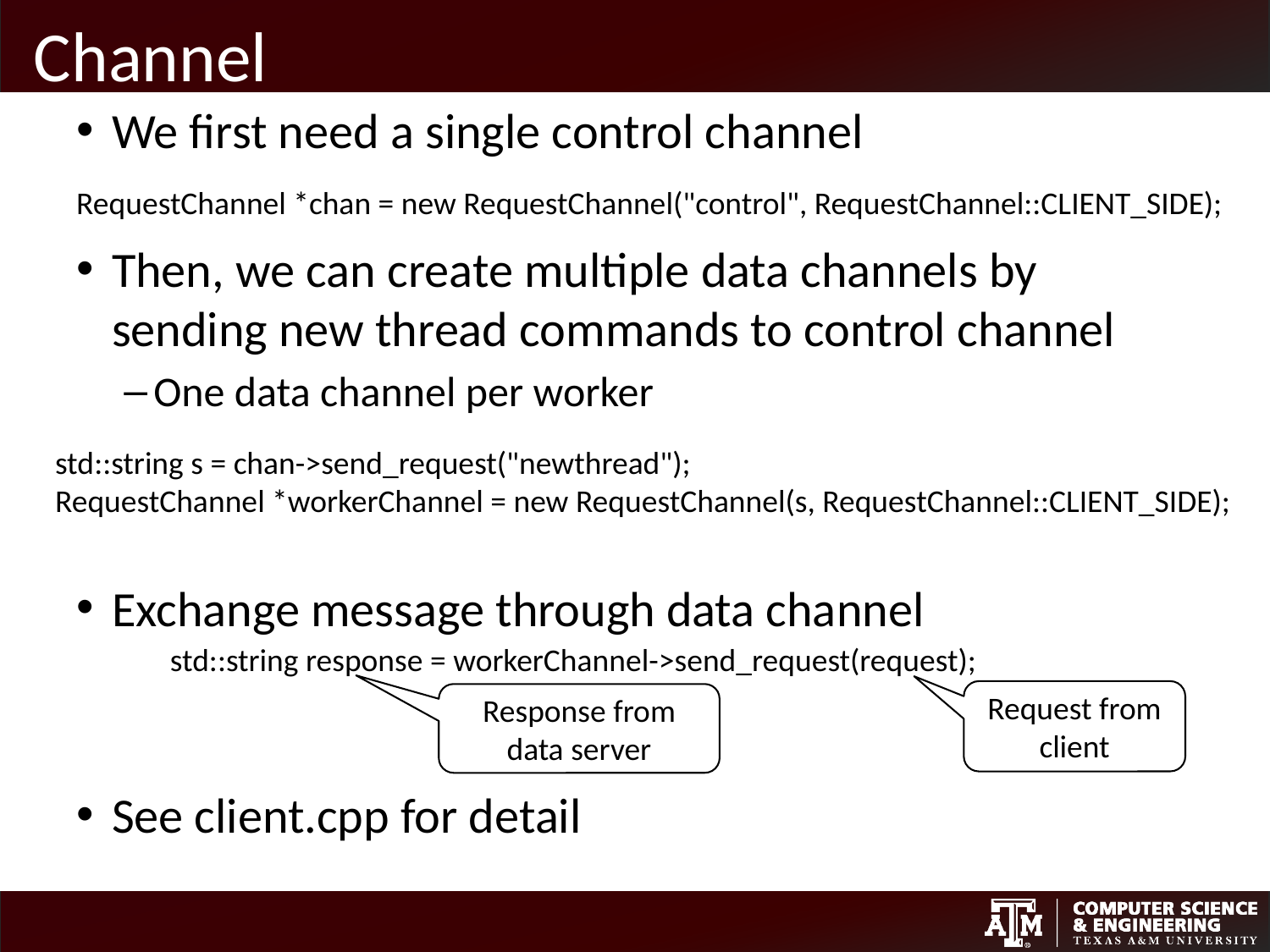

# Channel
We first need a single control channel

Then, we can create multiple data channels by sending new thread commands to control channel
One data channel per worker

Exchange message through data channel

See client.cpp for detail
RequestChannel *chan = new RequestChannel("control", RequestChannel::CLIENT_SIDE);
std::string s = chan->send_request("newthread");
RequestChannel *workerChannel = new RequestChannel(s, RequestChannel::CLIENT_SIDE);
std::string response = workerChannel->send_request(request);

Request from client
Response from data server